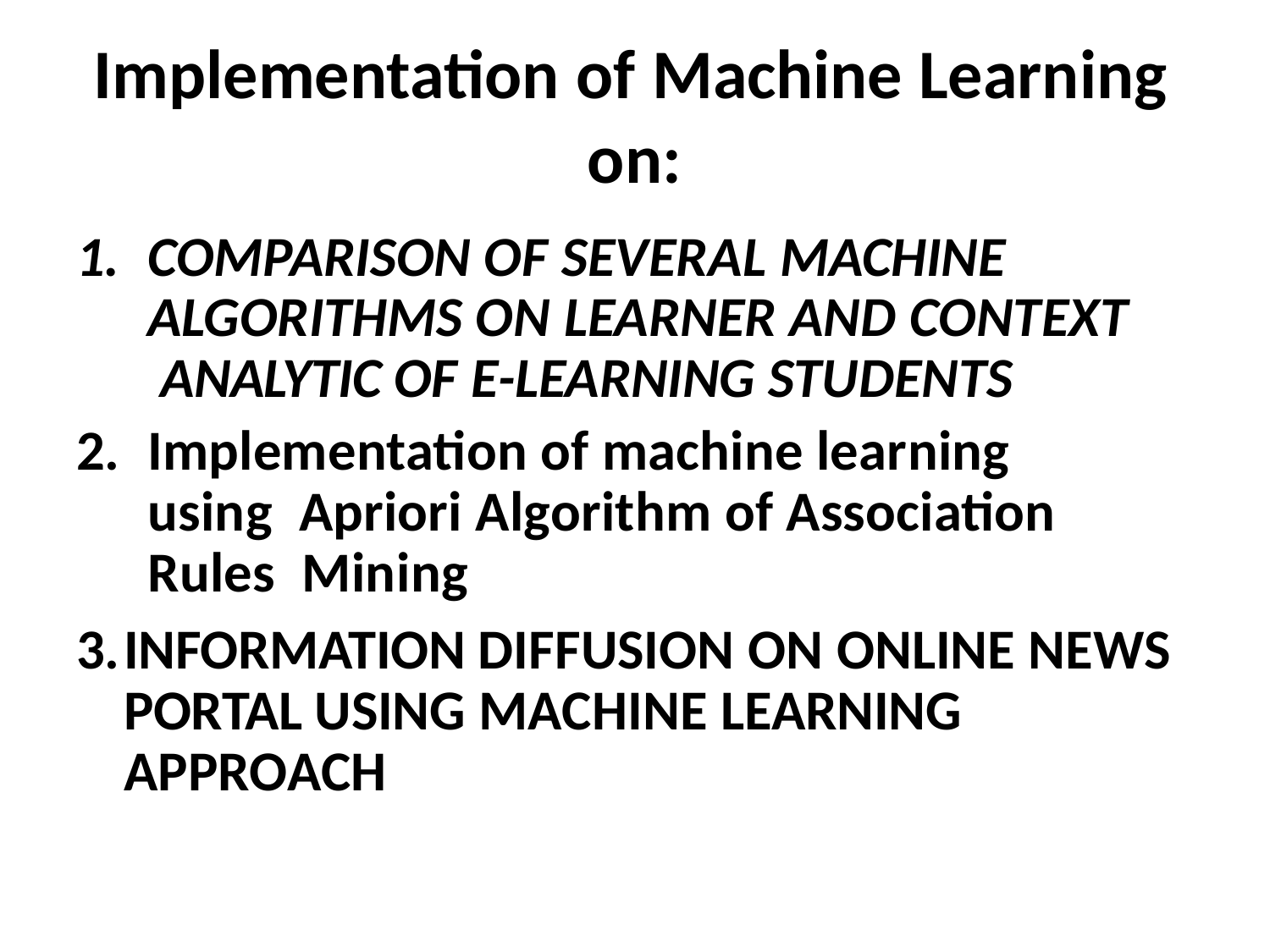

# Implementation of Machine Learning  on:
COMPARISON OF SEVERAL MACHINE  ALGORITHMS ON LEARNER AND CONTEXT  ANALYTIC OF E-LEARNING STUDENTS
Implementation of machine learning using  Apriori Algorithm of Association Rules  Mining
INFORMATION DIFFUSION ON ONLINE NEWS  PORTAL USING MACHINE LEARNING  APPROACH